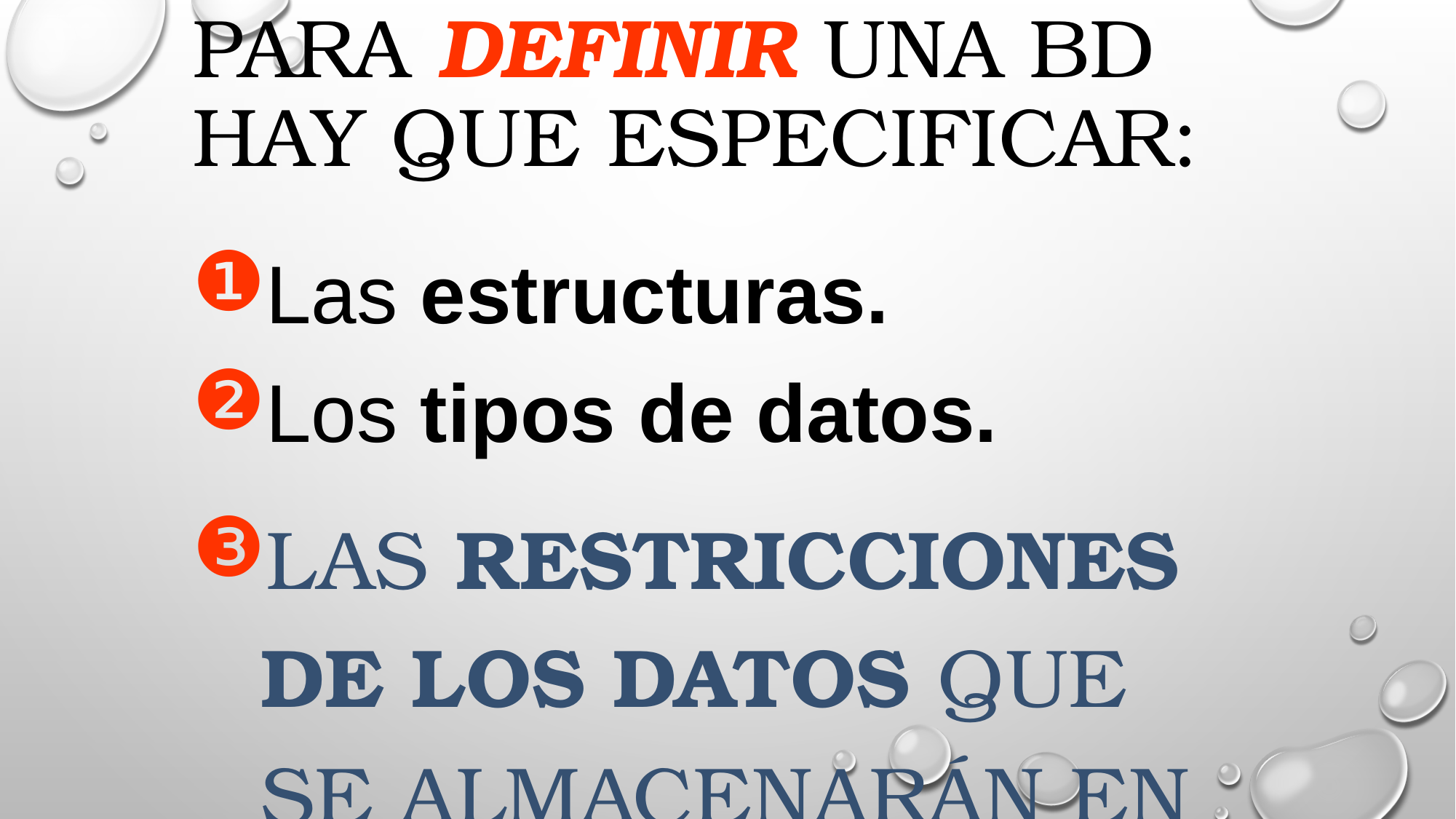

# Para Definir una BD hay que especificar:
Las estructuras.
Los tipos de datos.
Las restricciones de los datos que se almacenarán en ella.